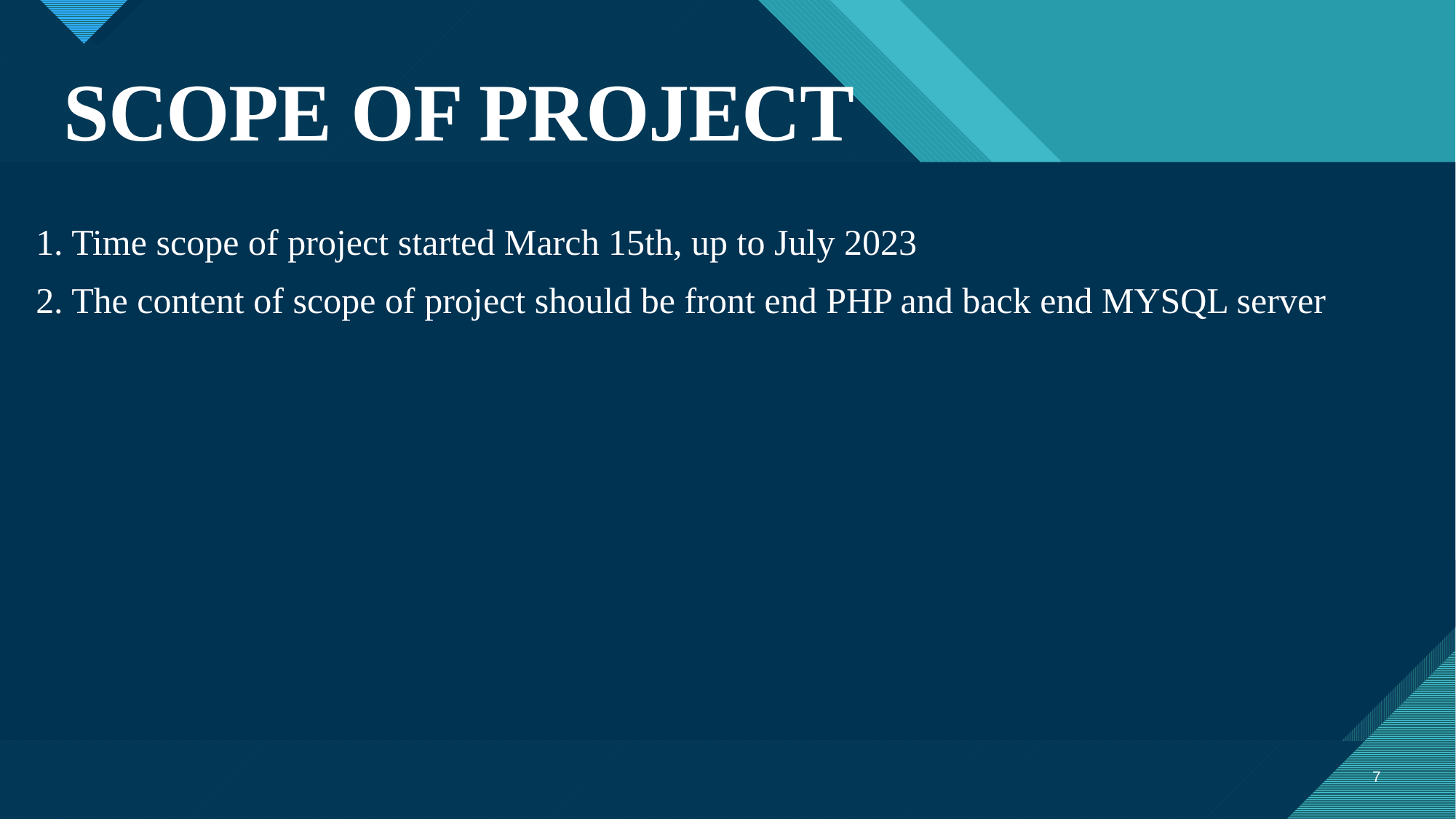

# SCOPE OF PROJECT
1. Time scope of project started March 15th, up to July 2023
2. The content of scope of project should be front end PHP and back end MYSQL server
7